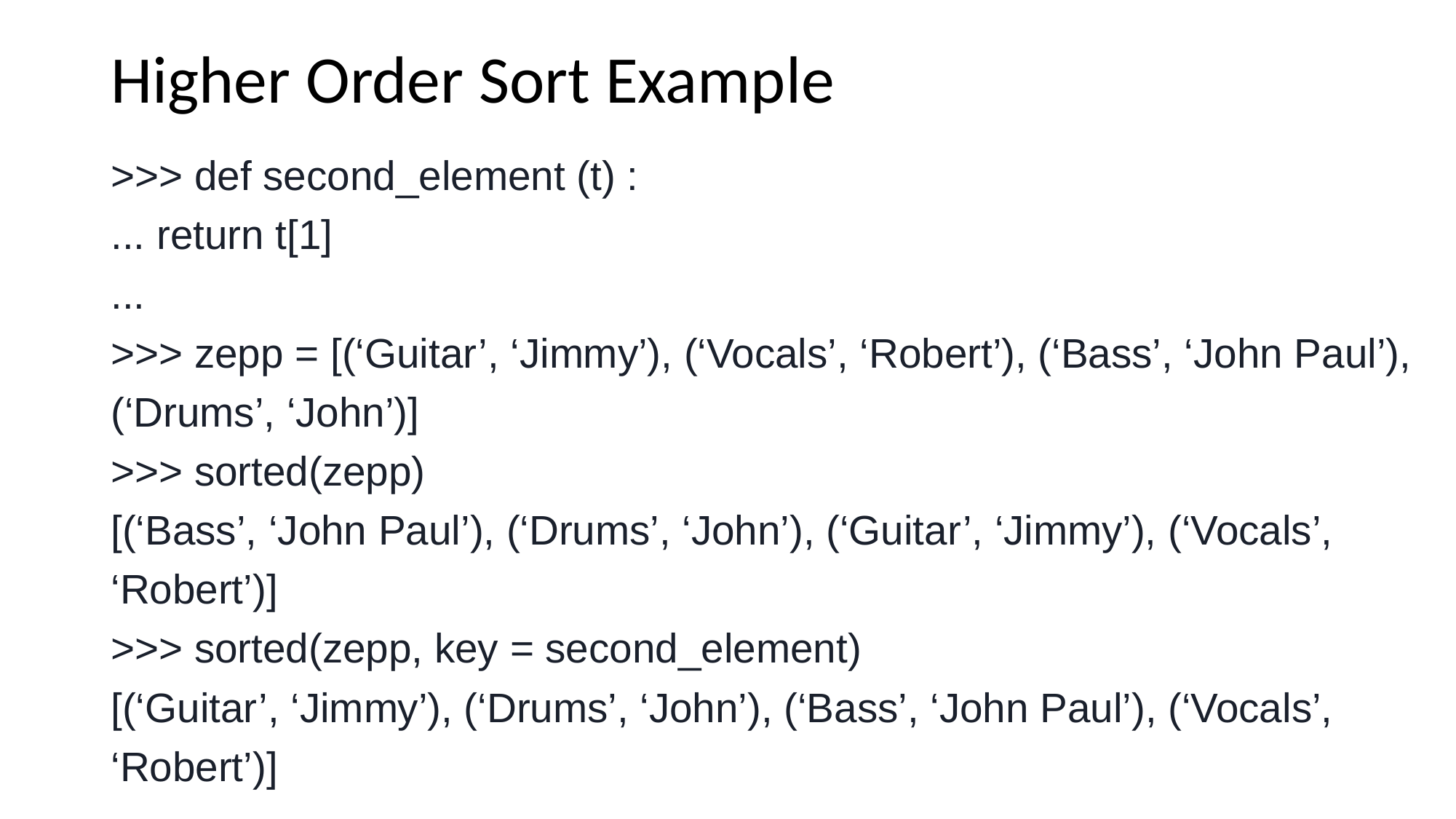

# Higher Order Sort Example
>>> def second_element (t) :
... return t[1]
...
>>> zepp = [(‘Guitar’, ‘Jimmy’), (‘Vocals’, ‘Robert’), (‘Bass’, ‘John Paul’),
(‘Drums’, ‘John’)]
>>> sorted(zepp)
[(‘Bass’, ‘John Paul’), (‘Drums’, ‘John’), (‘Guitar’, ‘Jimmy’), (‘Vocals’,
‘Robert’)]
>>> sorted(zepp, key = second_element)
[(‘Guitar’, ‘Jimmy’), (‘Drums’, ‘John’), (‘Bass’, ‘John Paul’), (‘Vocals’,
‘Robert’)]